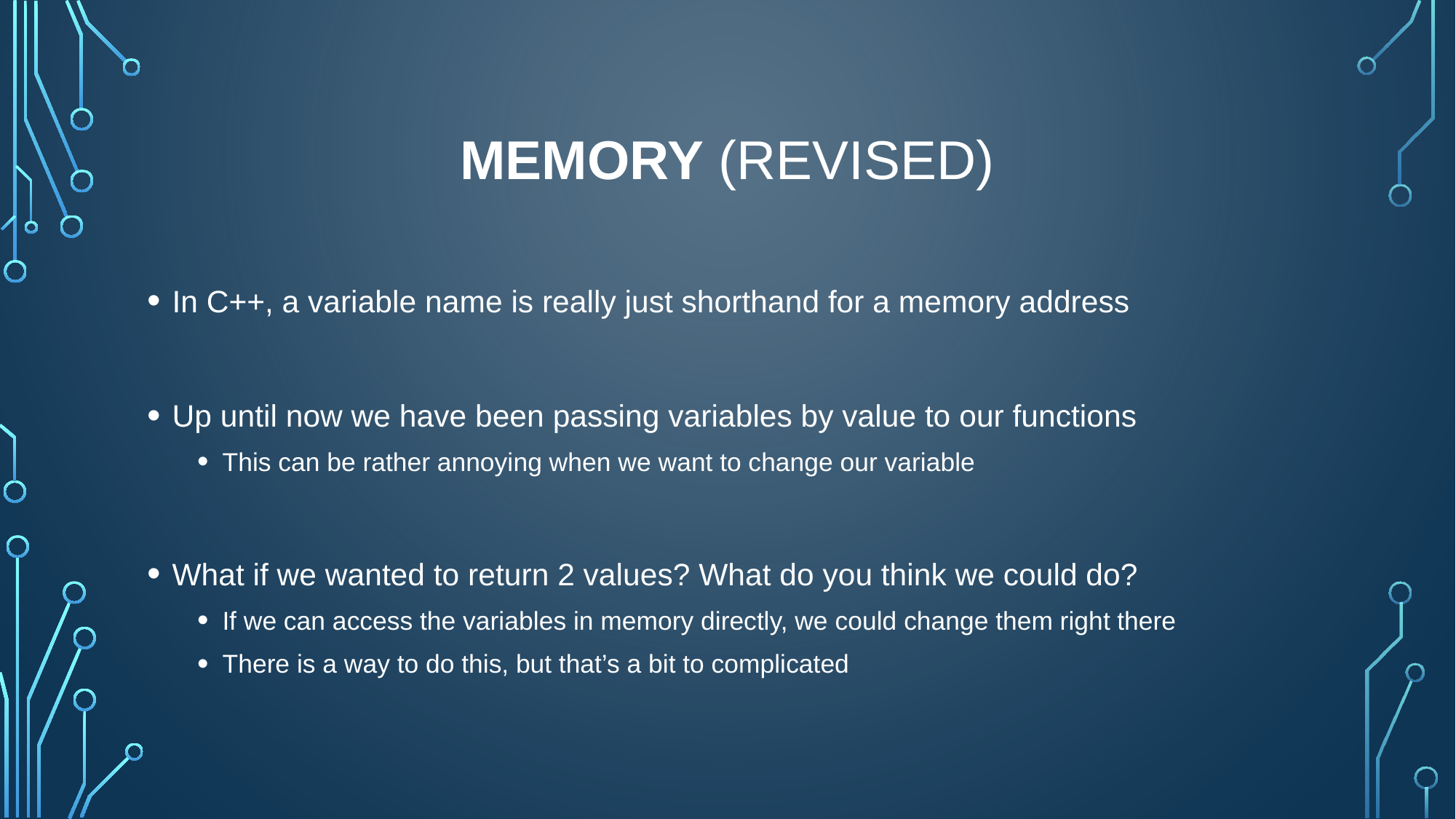

# Memory (revised)
In C++, a variable name is really just shorthand for a memory address

Up until now we have been passing variables by value to our functions
This can be rather annoying when we want to change our variable

What if we wanted to return 2 values? What do you think we could do?
If we can access the variables in memory directly, we could change them right there
There is a way to do this, but that’s a bit to complicated